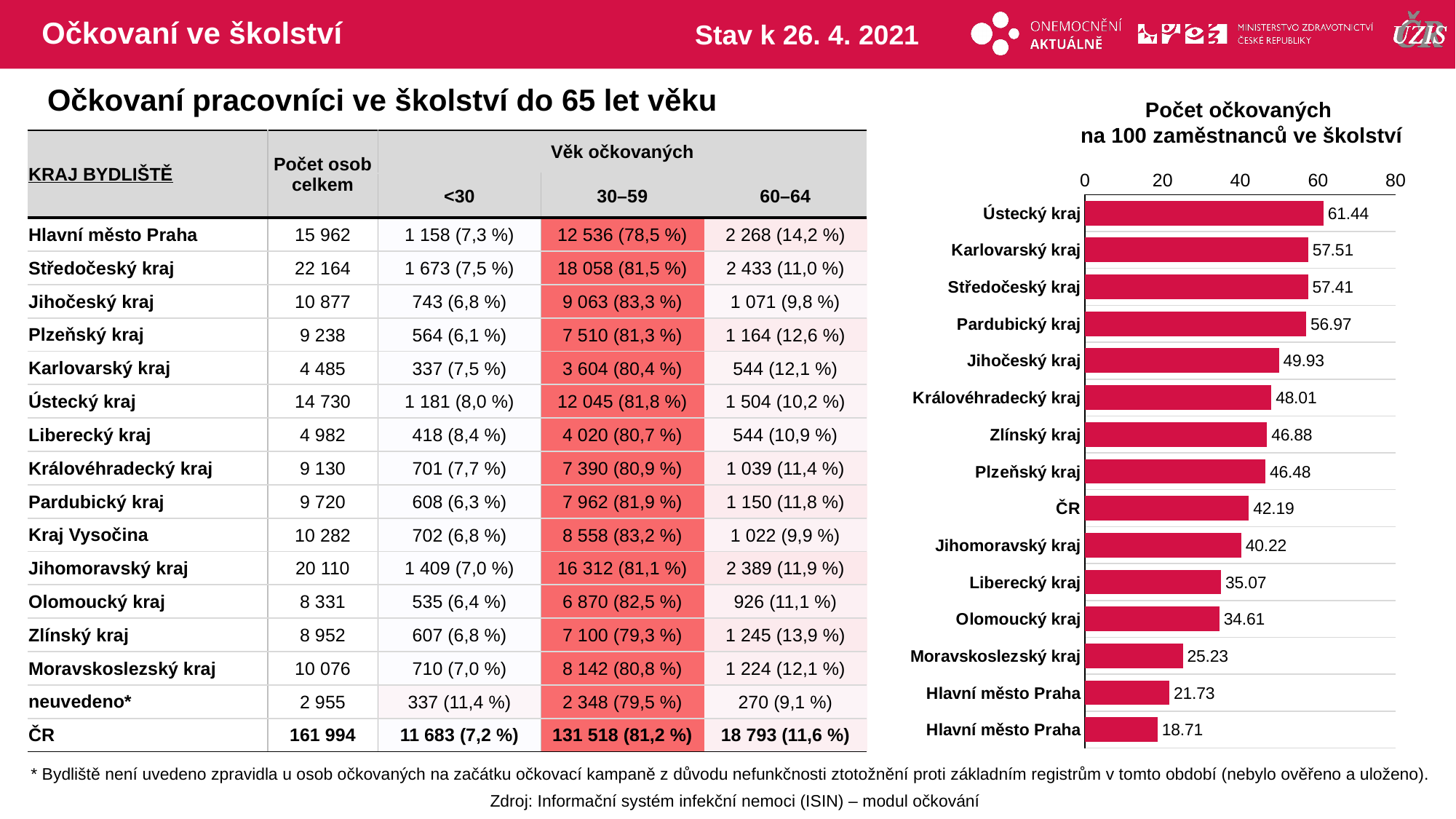

# Očkovaní ve školství
Stav k 26. 4. 2021
Očkovaní pracovníci ve školství do 65 let věku
Počet očkovaných
na 100 zaměstnanců ve školství
| KRAJ BYDLIŠTĚ | Počet osob celkem | Věk očkovaných |  |  |
| --- | --- | --- | --- | --- |
|  |  | <30 | 30–59 | 60–64 |
| Hlavní město Praha | 15 962 | 1 158 (7,3 %) | 12 536 (78,5 %) | 2 268 (14,2 %) |
| Středočeský kraj | 22 164 | 1 673 (7,5 %) | 18 058 (81,5 %) | 2 433 (11,0 %) |
| Jihočeský kraj | 10 877 | 743 (6,8 %) | 9 063 (83,3 %) | 1 071 (9,8 %) |
| Plzeňský kraj | 9 238 | 564 (6,1 %) | 7 510 (81,3 %) | 1 164 (12,6 %) |
| Karlovarský kraj | 4 485 | 337 (7,5 %) | 3 604 (80,4 %) | 544 (12,1 %) |
| Ústecký kraj | 14 730 | 1 181 (8,0 %) | 12 045 (81,8 %) | 1 504 (10,2 %) |
| Liberecký kraj | 4 982 | 418 (8,4 %) | 4 020 (80,7 %) | 544 (10,9 %) |
| Královéhradecký kraj | 9 130 | 701 (7,7 %) | 7 390 (80,9 %) | 1 039 (11,4 %) |
| Pardubický kraj | 9 720 | 608 (6,3 %) | 7 962 (81,9 %) | 1 150 (11,8 %) |
| Kraj Vysočina | 10 282 | 702 (6,8 %) | 8 558 (83,2 %) | 1 022 (9,9 %) |
| Jihomoravský kraj | 20 110 | 1 409 (7,0 %) | 16 312 (81,1 %) | 2 389 (11,9 %) |
| Olomoucký kraj | 8 331 | 535 (6,4 %) | 6 870 (82,5 %) | 926 (11,1 %) |
| Zlínský kraj | 8 952 | 607 (6,8 %) | 7 100 (79,3 %) | 1 245 (13,9 %) |
| Moravskoslezský kraj | 10 076 | 710 (7,0 %) | 8 142 (80,8 %) | 1 224 (12,1 %) |
| neuvedeno\* | 2 955 | 337 (11,4 %) | 2 348 (79,5 %) | 270 (9,1 %) |
| ČR | 161 994 | 11 683 (7,2 %) | 131 518 (81,2 %) | 18 793 (11,6 %) |

### Chart

| Category | 68,1387594 |
|---|---|
| Ústecký kraj | 61.4355196 |
| Karlovarský kraj | 57.5107368 |
| Středočeský kraj | 57.4094922 |
| Pardubický kraj | 56.974501 |
| Jihočeský kraj | 49.9326804 |
| Královéhradecký kraj | 48.0053213 |
| Zlínský kraj | 46.8775391 |
| Plzeňský kraj | 46.4827523 |
| ČR | 42.1876133 |
| Jihomoravský kraj | 40.2229579 |
| Liberecký kraj | 35.0723762 |
| Olomoucký kraj | 34.6073804 |
| Moravskoslezský kraj | 25.2302925 |
| Hlavní město Praha | 21.7258696 |
| Hlavní město Praha | 18.7083121 |
|  |  |  |
| --- | --- | --- |
|  |  |  |
|  |  |  |
|  |  |  |
|  |  |  |
|  |  |  |
|  |  |  |
|  |  |  |
|  |  |  |
|  |  |  |
|  |  |  |
|  |  |  |
|  |  |  |
|  |  |  |
|  |  |  |
|  |  |  |
* Bydliště není uvedeno zpravidla u osob očkovaných na začátku očkovací kampaně z důvodu nefunkčnosti ztotožnění proti základním registrům v tomto období (nebylo ověřeno a uloženo).
Zdroj: Informační systém infekční nemoci (ISIN) – modul očkování